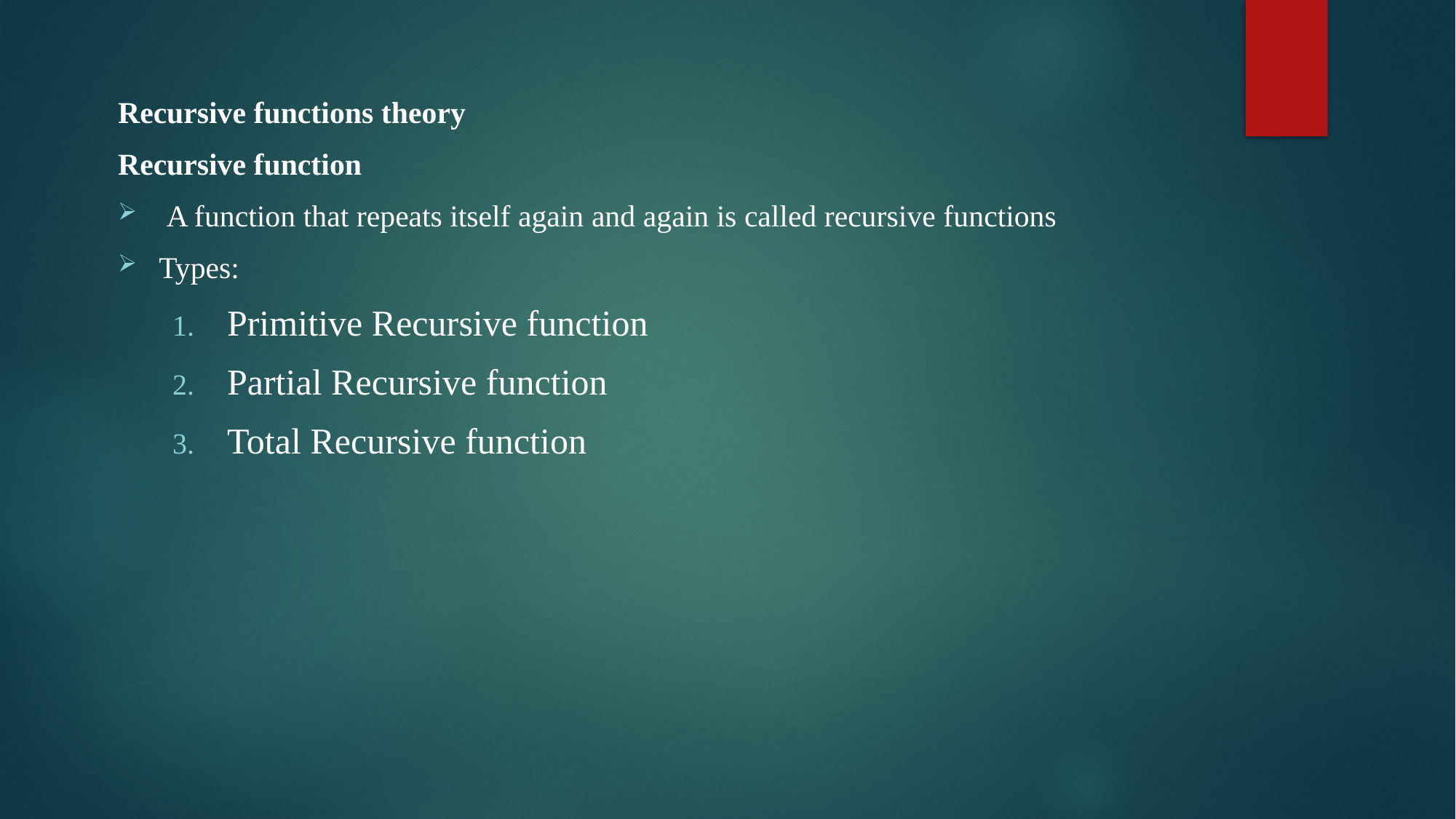

Recursive functions theory
Recursive function
 A function that repeats itself again and again is called recursive functions
Types:
Primitive Recursive function
Partial Recursive function
Total Recursive function